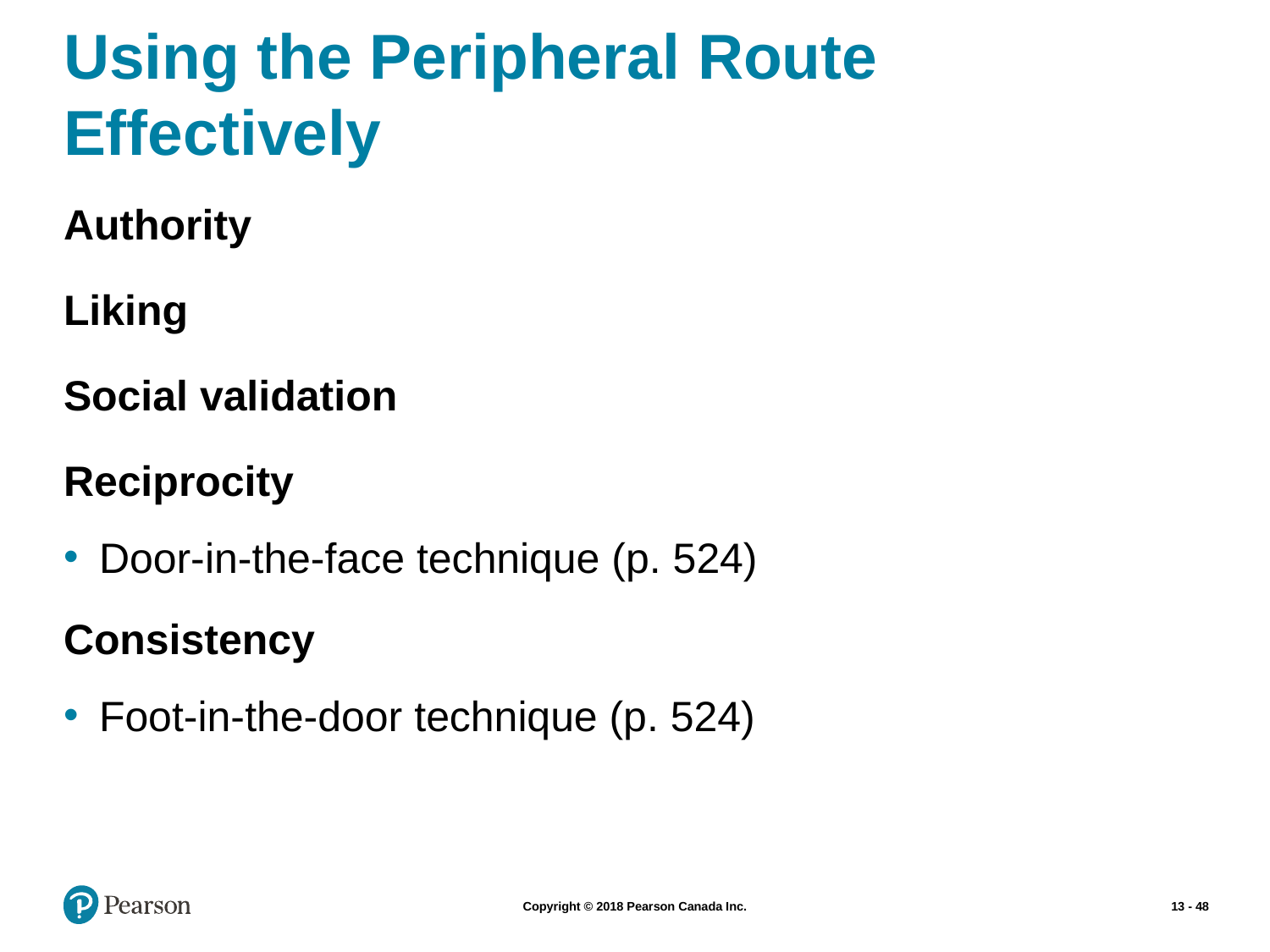

# Using the Peripheral Route Effectively
Authority
Liking
Social validation
Reciprocity
Door-in-the-face technique (p. 524)
Consistency
Foot-in-the-door technique (p. 524)